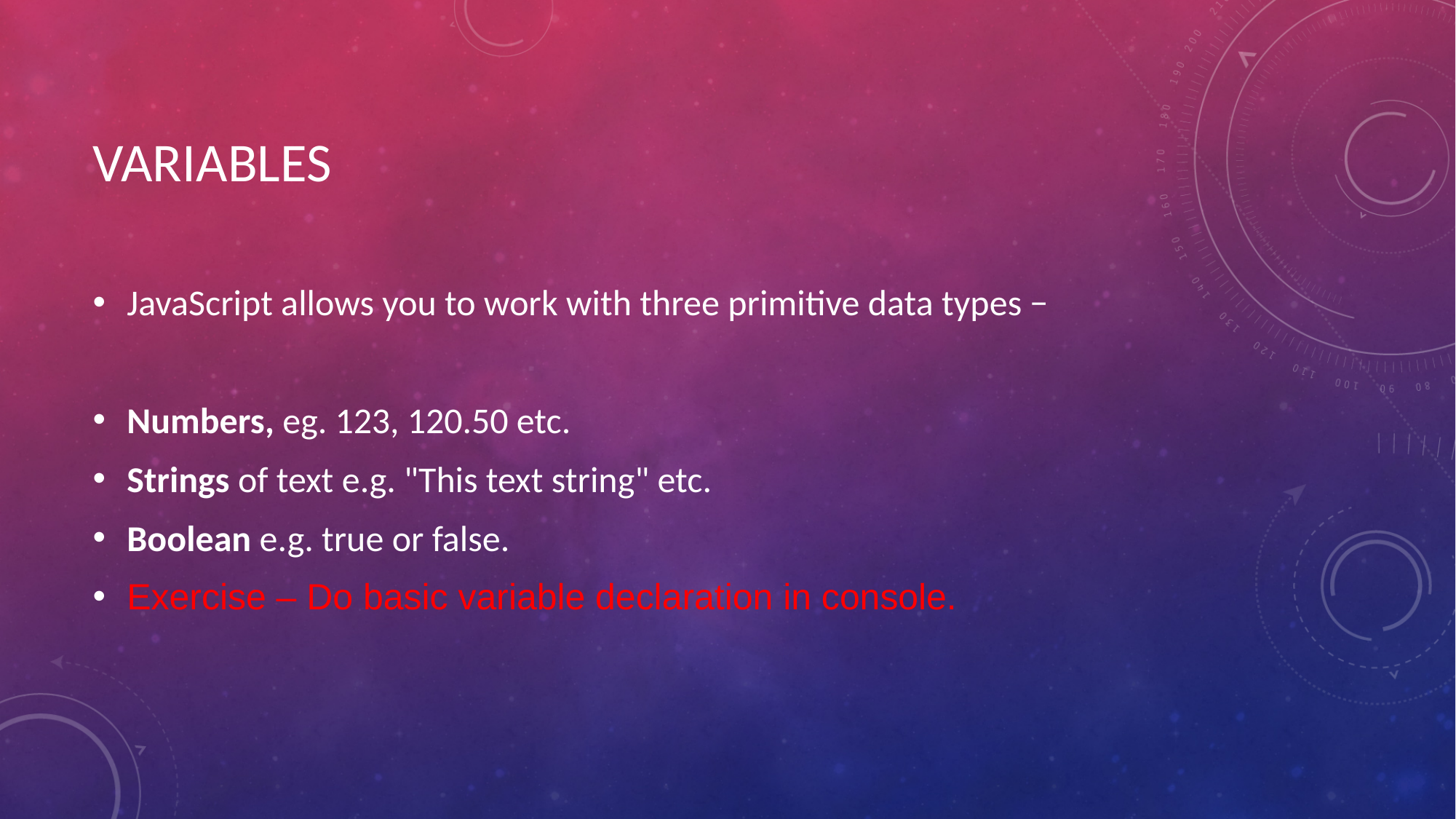

# Variables
JavaScript allows you to work with three primitive data types −

Numbers, eg. 123, 120.50 etc.
Strings of text e.g. "This text string" etc.
Boolean e.g. true or false.
Exercise – Do basic variable declaration in console.